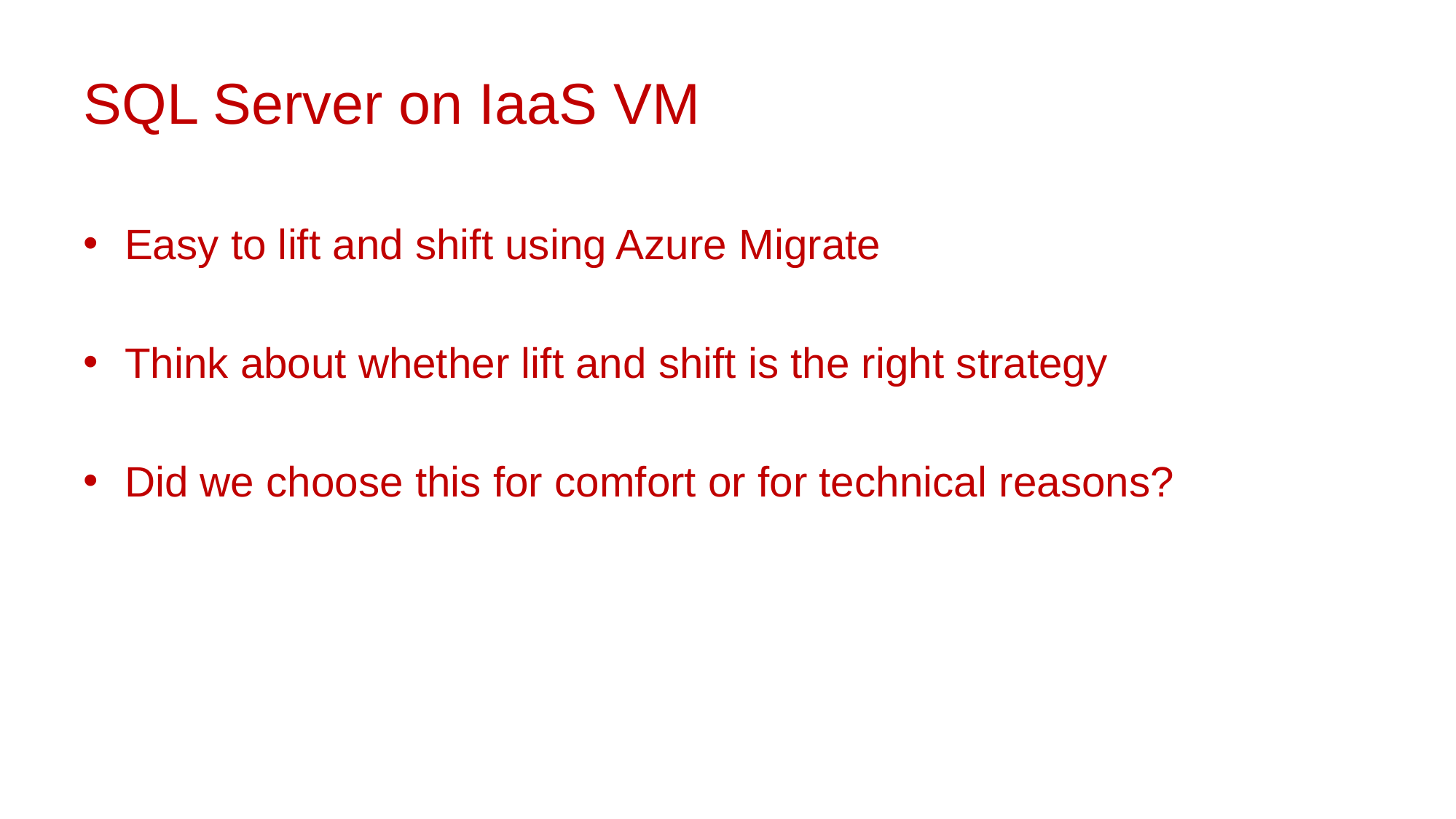

# SQL Server on IaaS VM
Easy to lift and shift using Azure Migrate

Think about whether lift and shift is the right strategy

Did we choose this for comfort or for technical reasons?